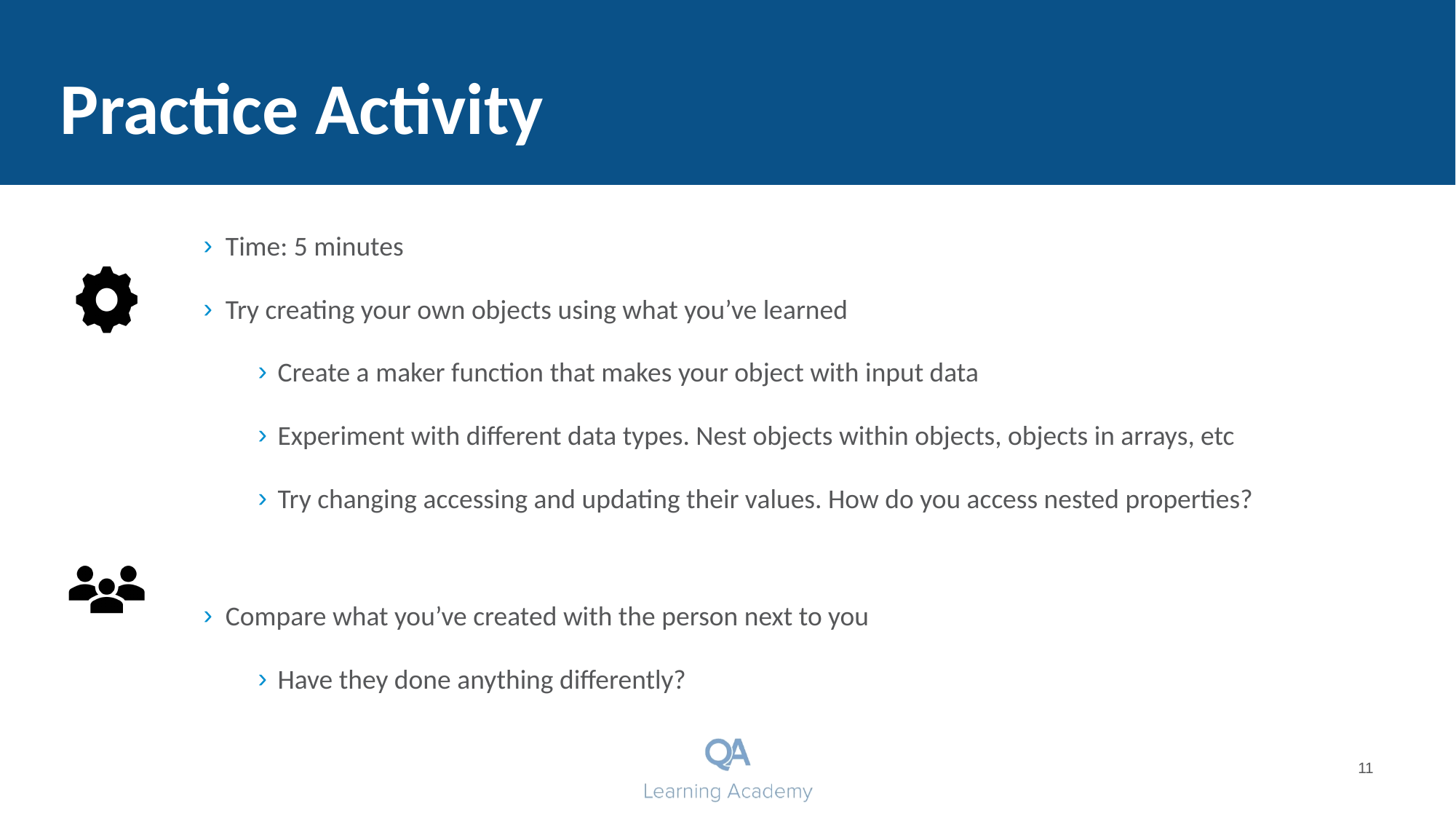

# Practice Activity
Time: 5 minutes
Try creating your own objects using what you’ve learned
Create a maker function that makes your object with input data
Experiment with different data types. Nest objects within objects, objects in arrays, etc
Try changing accessing and updating their values. How do you access nested properties?

Compare what you’ve created with the person next to you
Have they done anything differently?

11